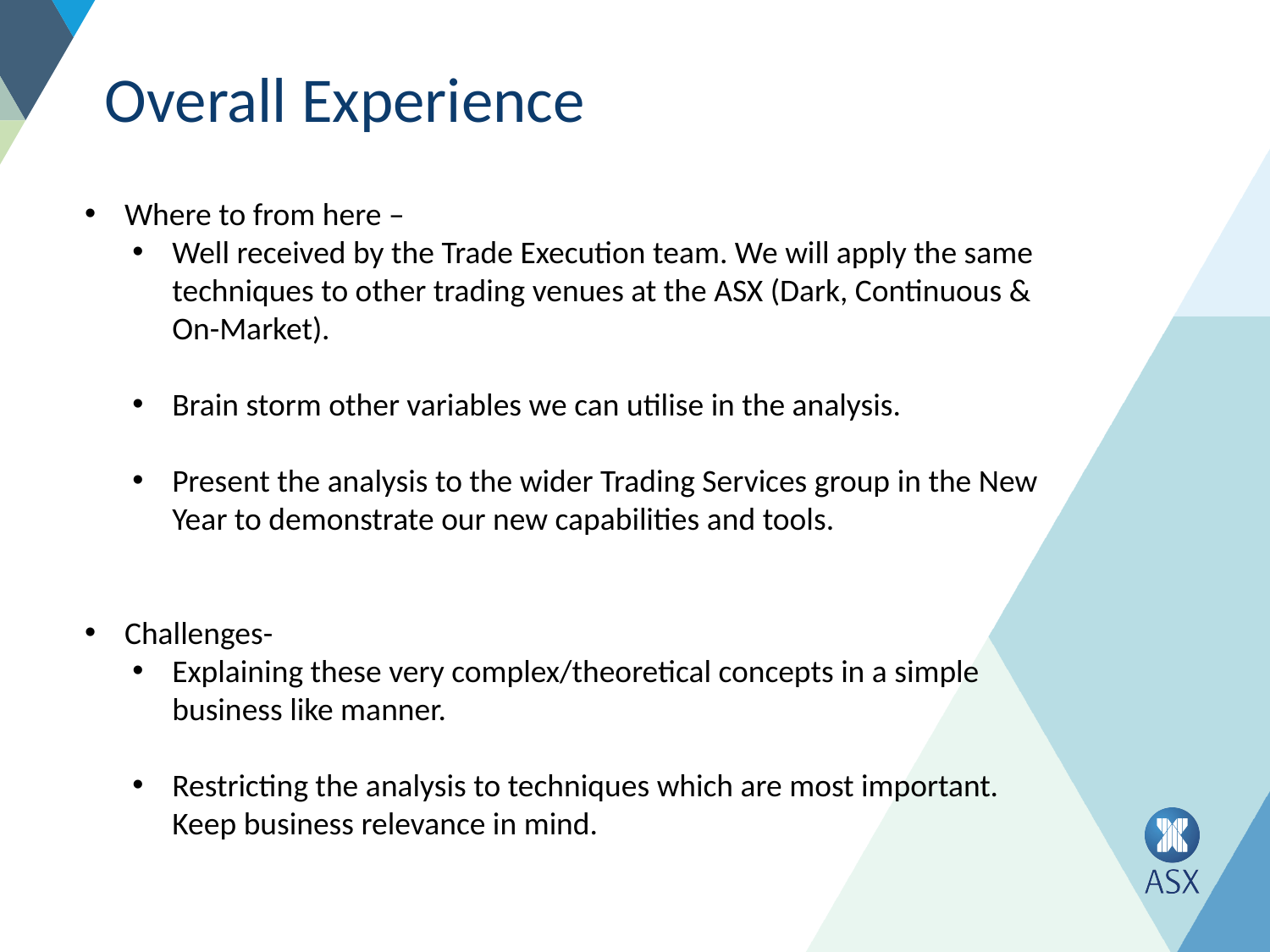

# Overall Experience

Where to from here –
Well received by the Trade Execution team. We will apply the same techniques to other trading venues at the ASX (Dark, Continuous & On-Market).

Brain storm other variables we can utilise in the analysis.

Present the analysis to the wider Trading Services group in the New Year to demonstrate our new capabilities and tools.

Challenges-
Explaining these very complex/theoretical concepts in a simple business like manner.

Restricting the analysis to techniques which are most important. Keep business relevance in mind.